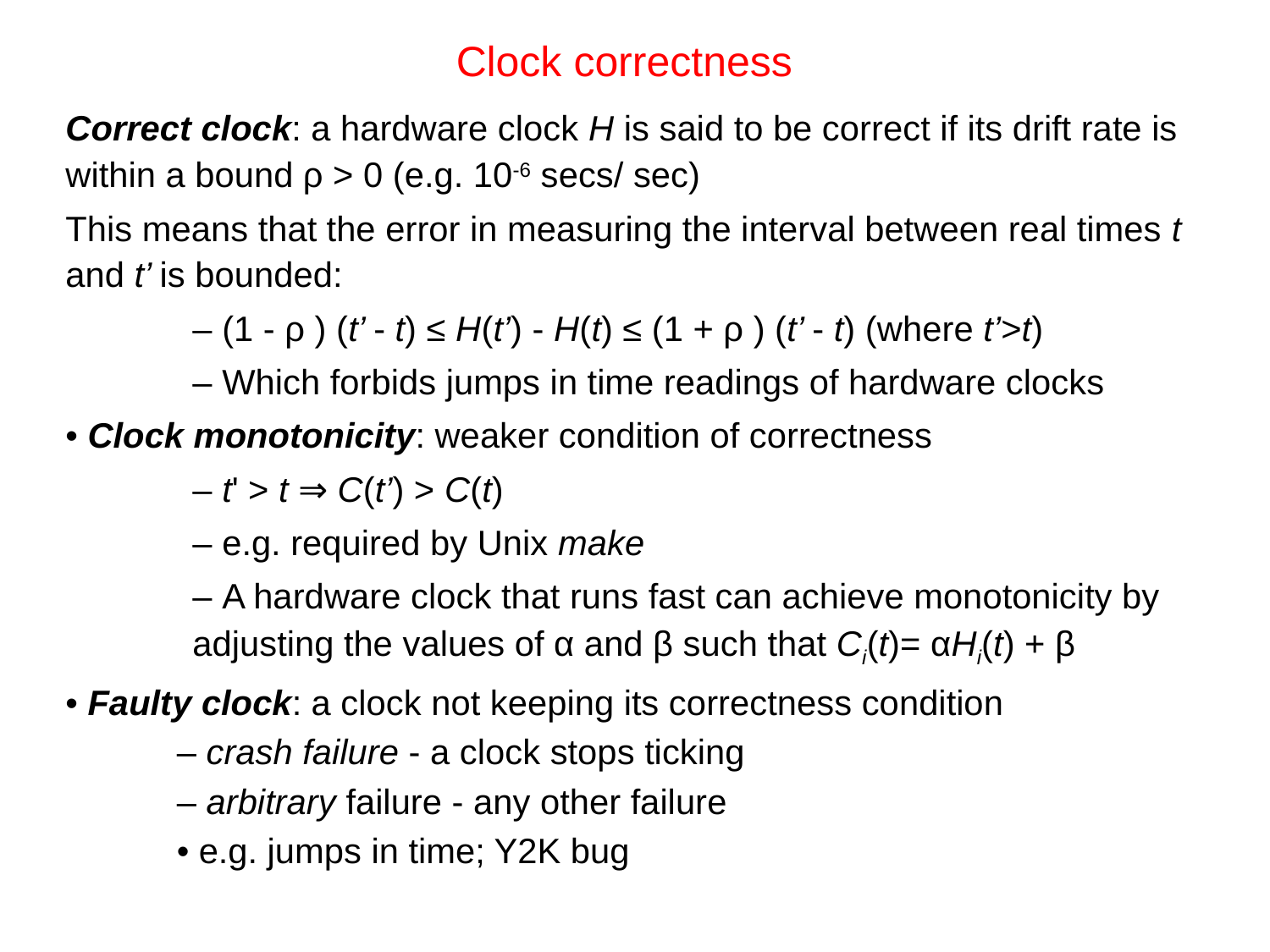

# Clock correctness
Correct clock: a hardware clock H is said to be correct if its drift rate is within a bound ρ > 0 (e.g. 10-6 secs/ sec)
This means that the error in measuring the interval between real times t and t’ is bounded:
	– (1 - ρ ) (t’ - t) ≤ H(t’) - H(t) ≤ (1 + ρ ) (t’ - t) (where t’>t)
	– Which forbids jumps in time readings of hardware clocks
• Clock monotonicity: weaker condition of correctness
	– t' > t ⇒ C(t’) > C(t)
	– e.g. required by Unix make
	– A hardware clock that runs fast can achieve monotonicity by 	adjusting the values of α and β such that Ci(t)= αHi(t) + β
• Faulty clock: a clock not keeping its correctness condition
– crash failure - a clock stops ticking
– arbitrary failure - any other failure
• e.g. jumps in time; Y2K bug